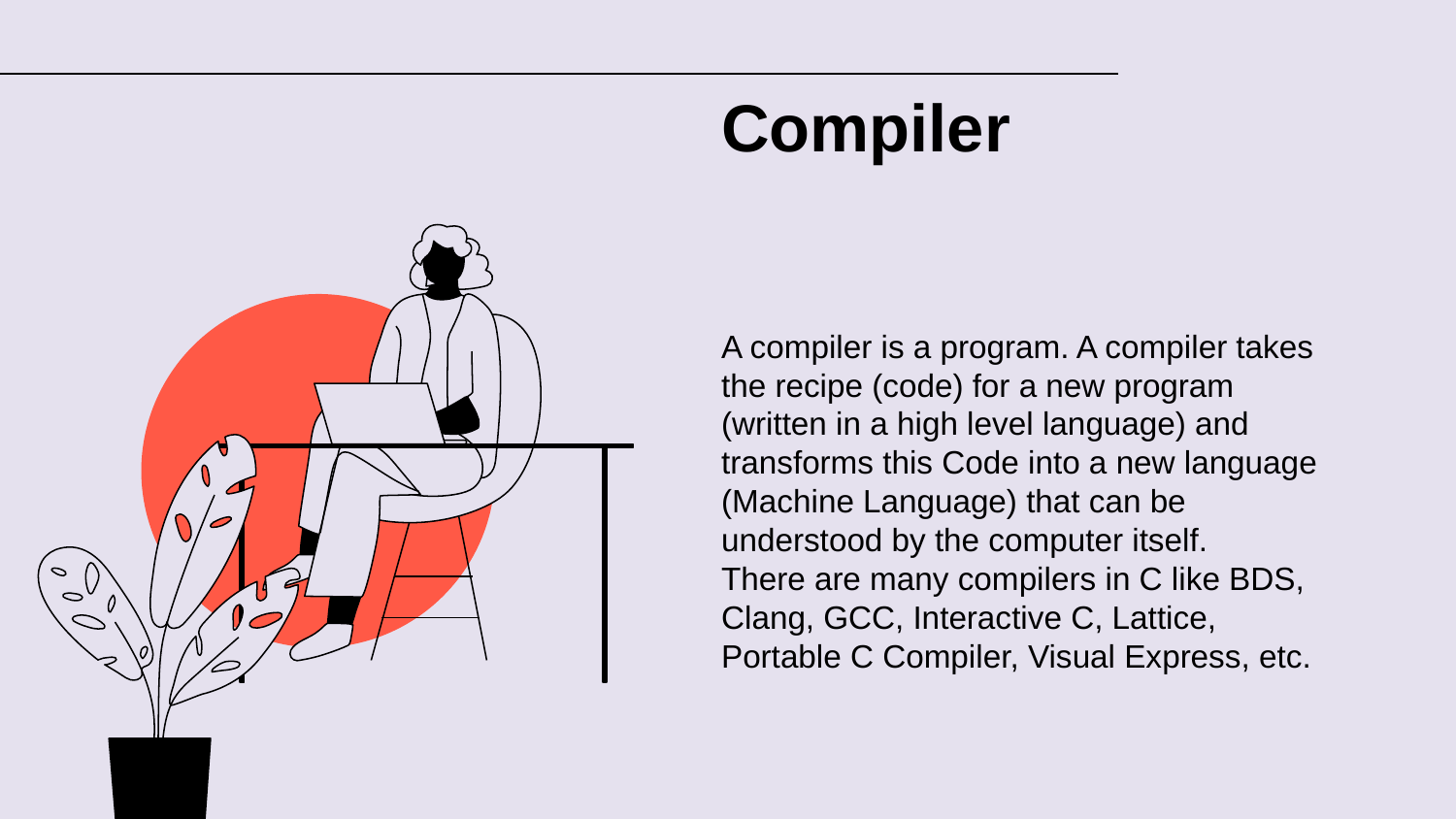

# Compiler

A compiler is a program. A compiler takes the recipe (code) for a new program (written in a high level language) and transforms this Code into a new language (Machine Language) that can be understood by the computer itself.
There are many compilers in C like BDS, Clang, GCC, Interactive C, Lattice, Portable C Compiler, Visual Express, etc.